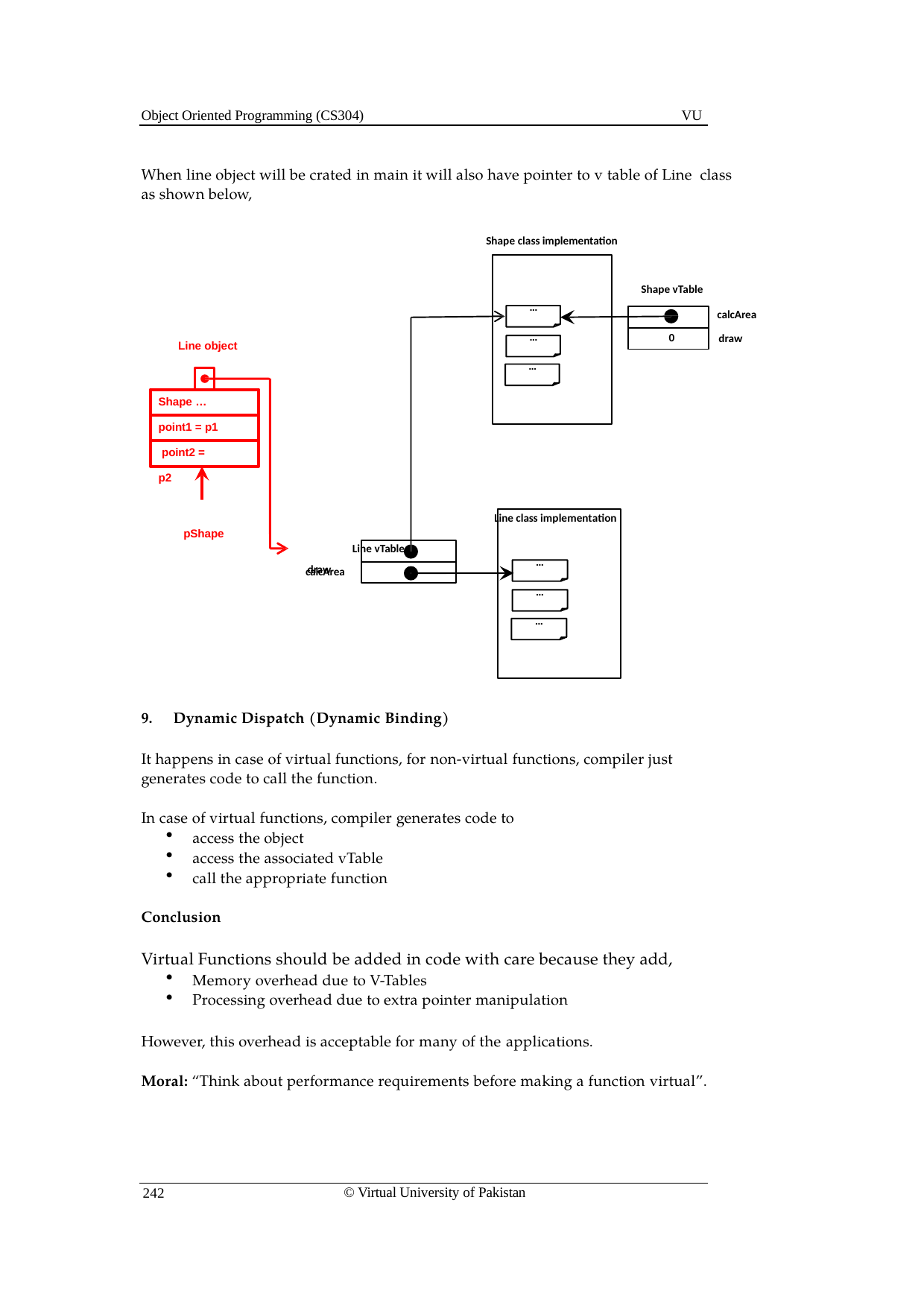

Object Oriented Programming (CS304)
VU

When line object will be crated in main it will also have pointer to v table of Line  class as shown below,

Shape class implementation

Shape vTable
…

calcArea

…
0
draw

Line object

…

Shape …  point1 = p1  point2 = p2

Line class implementation
pShape
Line vTable
calcArea

…

draw

…

…

Dynamic Dispatch (Dynamic Binding)

It happens in case of virtual functions, for non-virtual functions, compiler just  generates code to call the function.

In case of virtual functions, compiler generates code to
access the object
access the associated vTable
call the appropriate function

Conclusion

Virtual Functions should be added in code with care because they add,
Memory overhead due to V-Tables
Processing overhead due to extra pointer manipulation

However, this overhead is acceptable for many of the applications.

Moral: “Think about performance requirements before making a function virtual”.
© Virtual University of Pakistan

242